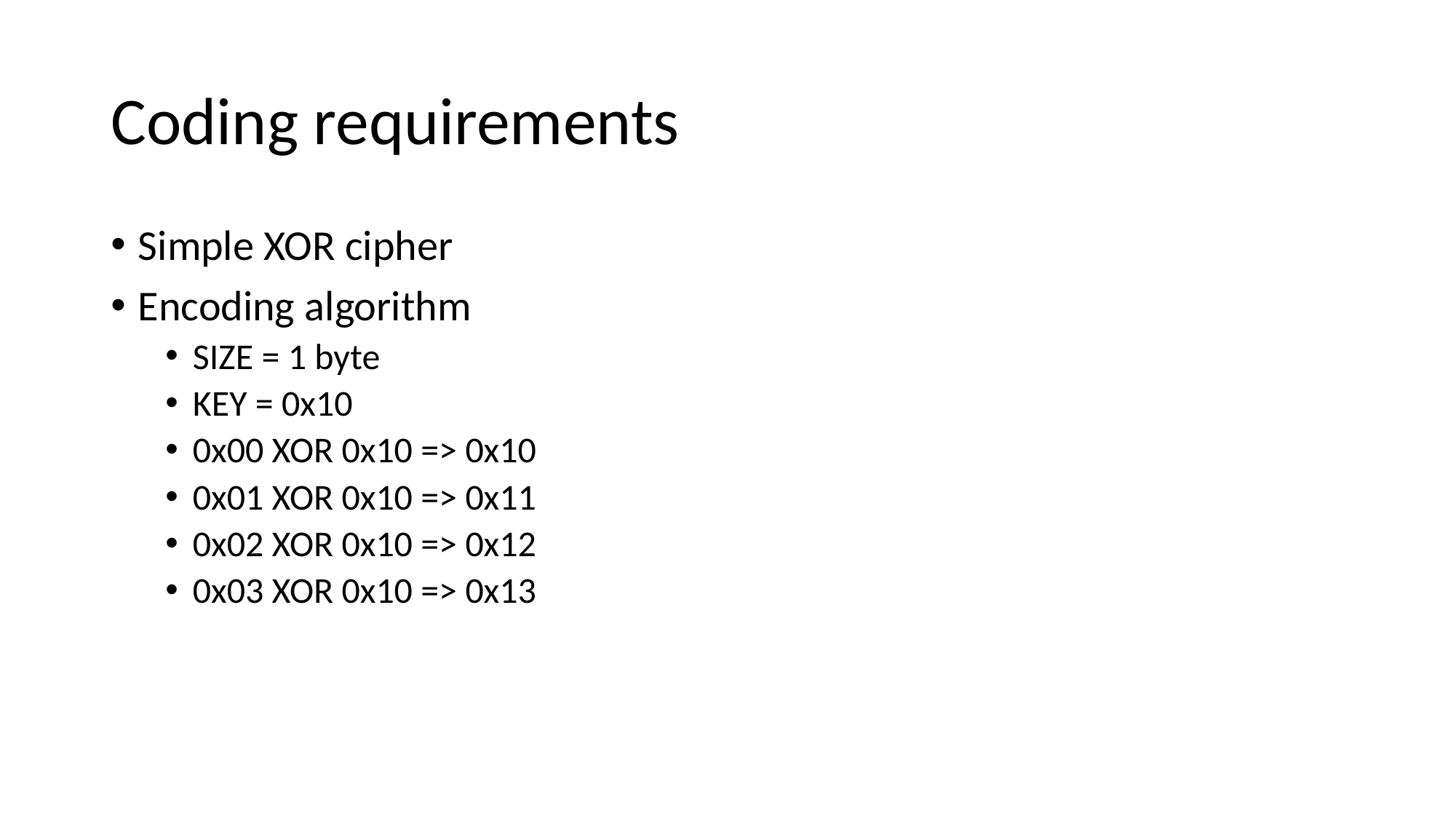

# Coding requirements
Simple XOR cipher
Encoding algorithm
SIZE = 1 byte
KEY = 0x10
0x00 XOR 0x10 => 0x10
0x01 XOR 0x10 => 0x11
0x02 XOR 0x10 => 0x12
0x03 XOR 0x10 => 0x13